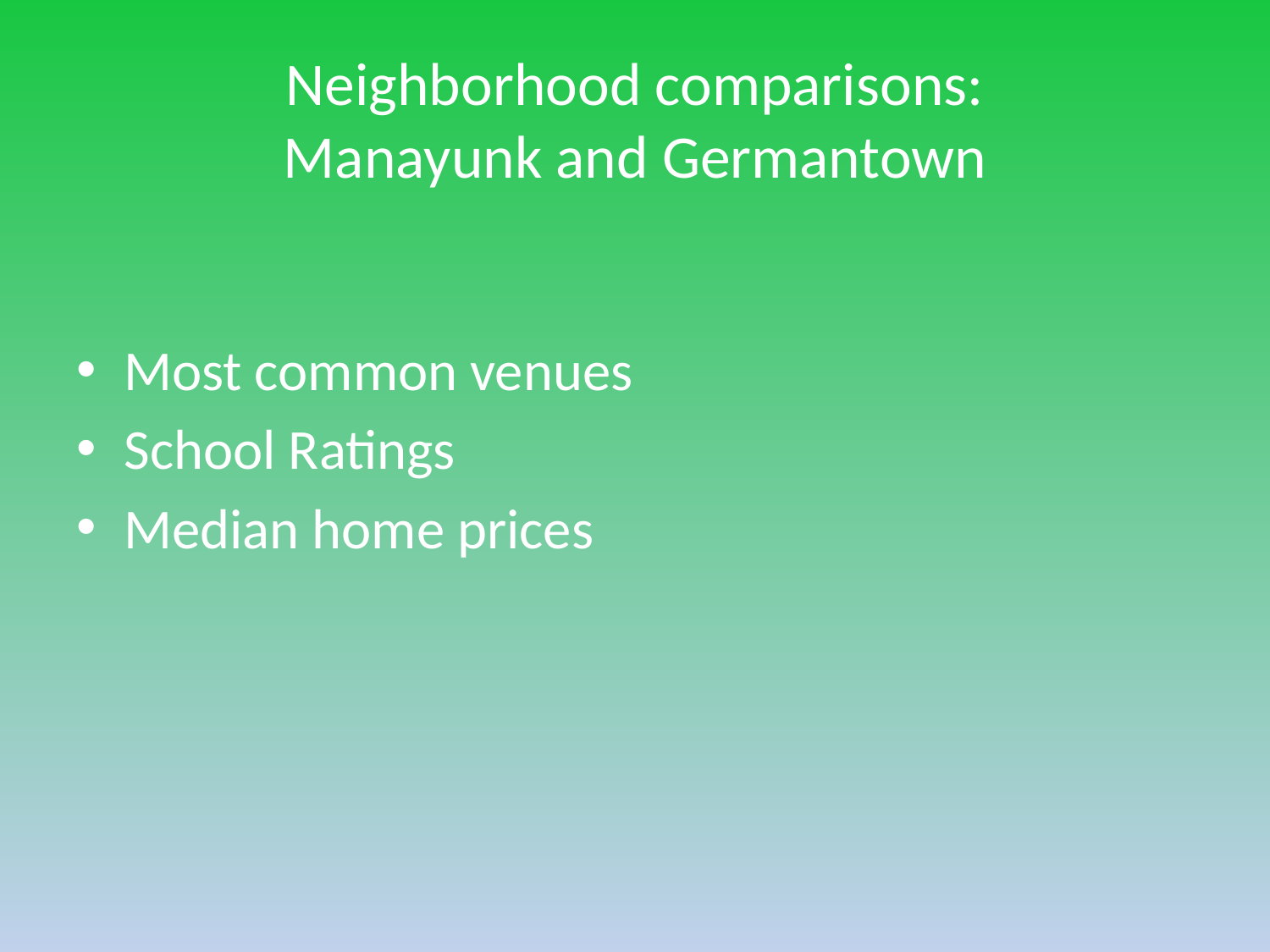

# Neighborhood comparisons: Manayunk and Germantown
Most common venues
School Ratings
Median home prices